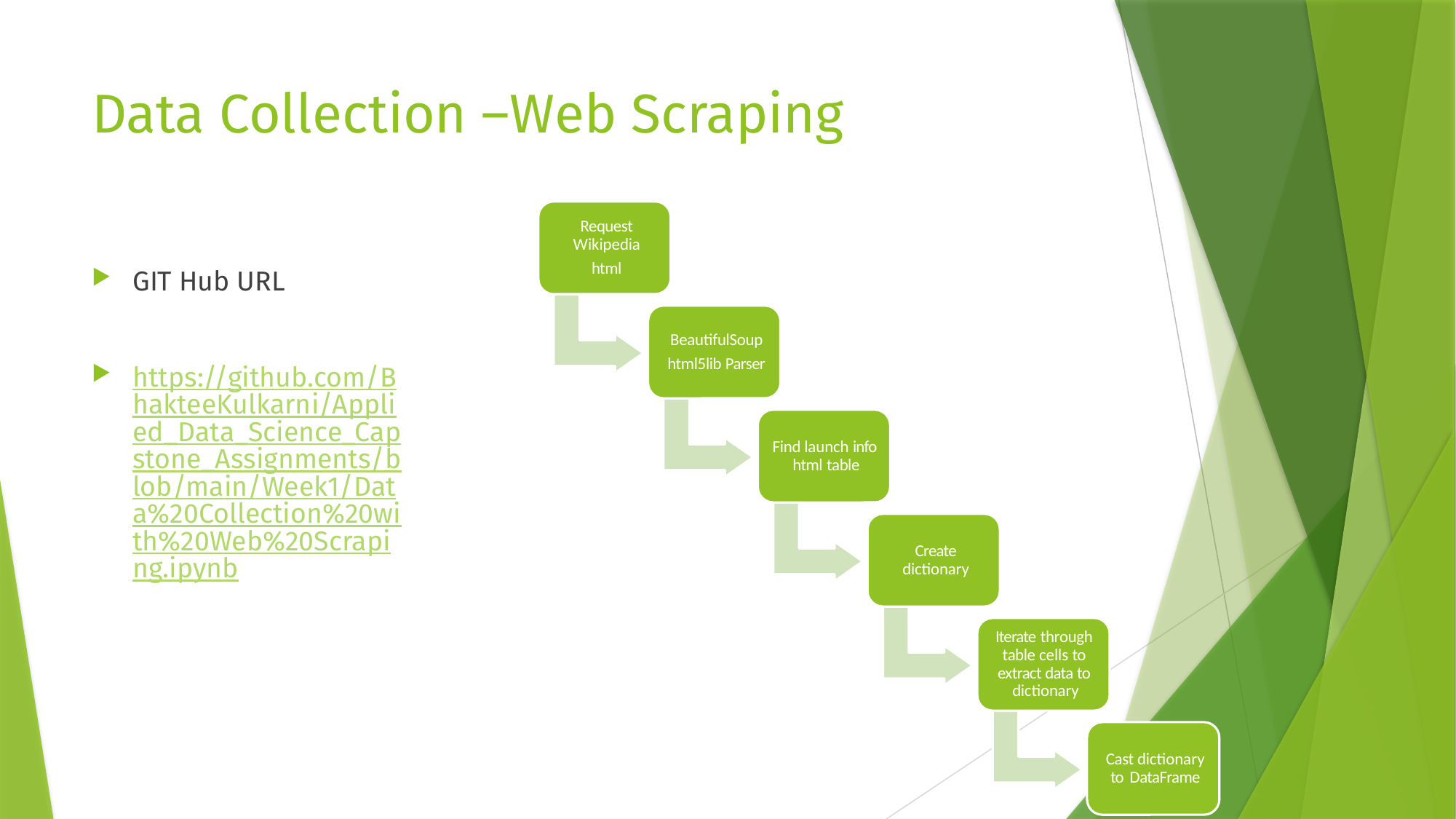

# Data Collection –Web Scraping
Request Wikipedia
html
BeautifulSoup
html5lib Parser
Find launch info  html table
Create dictionary
Iterate through  table cells to  extract data to  dictionary
Cast dictionary to  DataFrame
GIT Hub URL

https://github.com/BhakteeKulkarni/Applied_Data_Science_Capstone_Assignments/blob/main/Week1/Data%20Collection%20with%20Web%20Scraping.ipynb